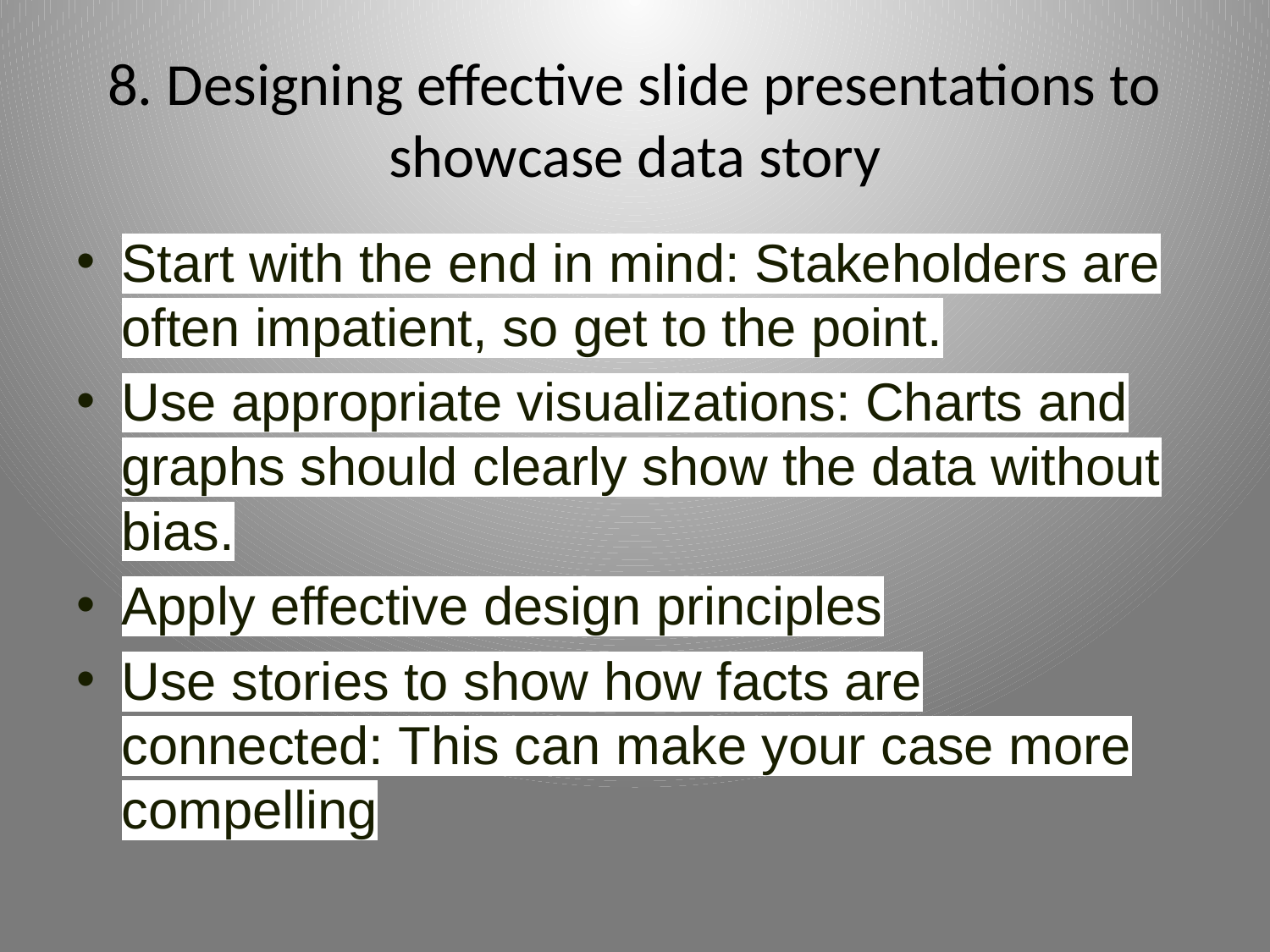

# 8. Designing effective slide presentations to showcase data story
Start with the end in mind: Stakeholders are often impatient, so get to the point.
Use appropriate visualizations: Charts and graphs should clearly show the data without bias.
Apply effective design principles
Use stories to show how facts are connected: This can make your case more compelling